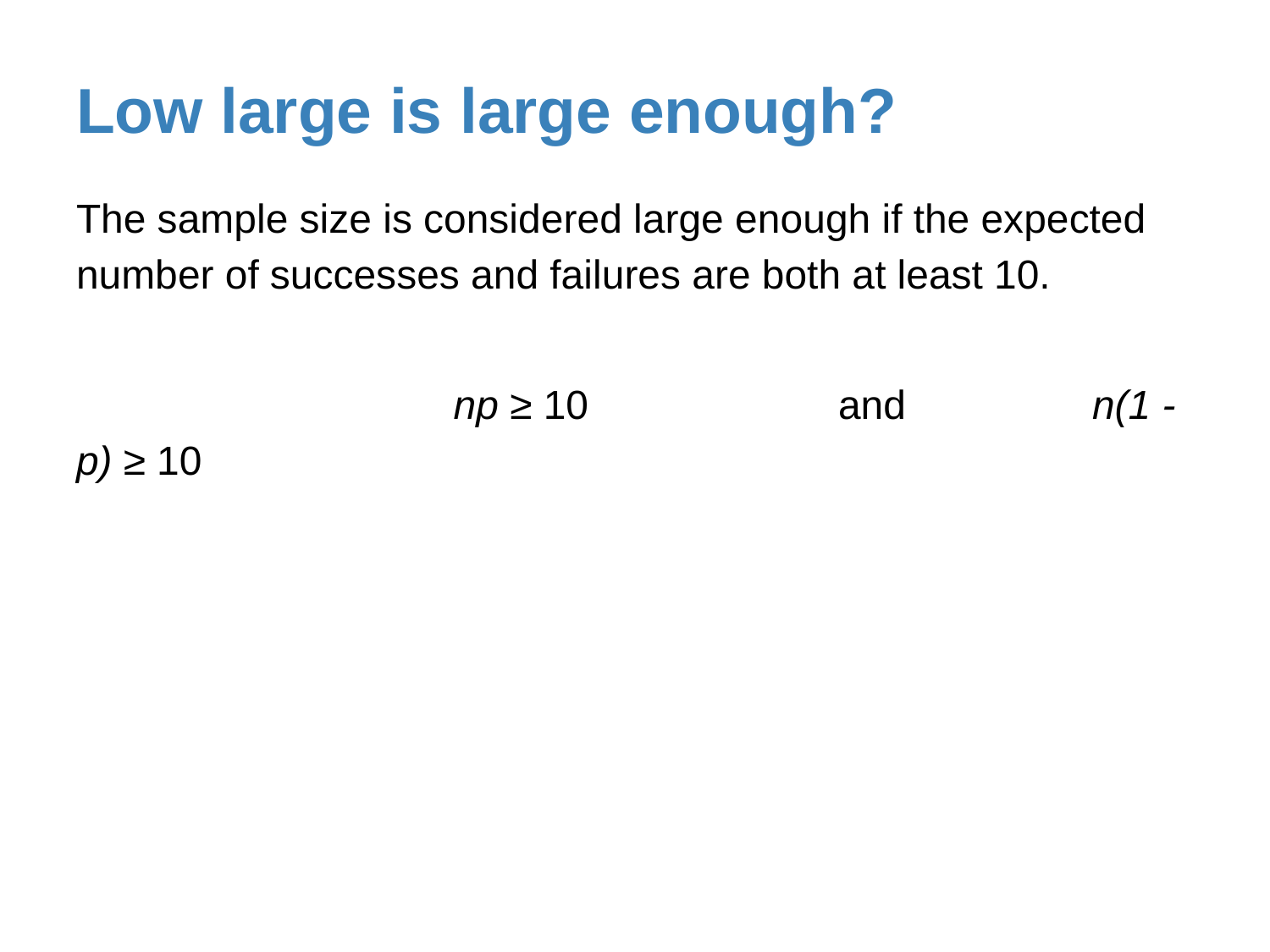

# Low large is large enough?
The sample size is considered large enough if the expected number of successes and failures are both at least 10.
		           np ≥ 10		and		n(1 - p) ≥ 10